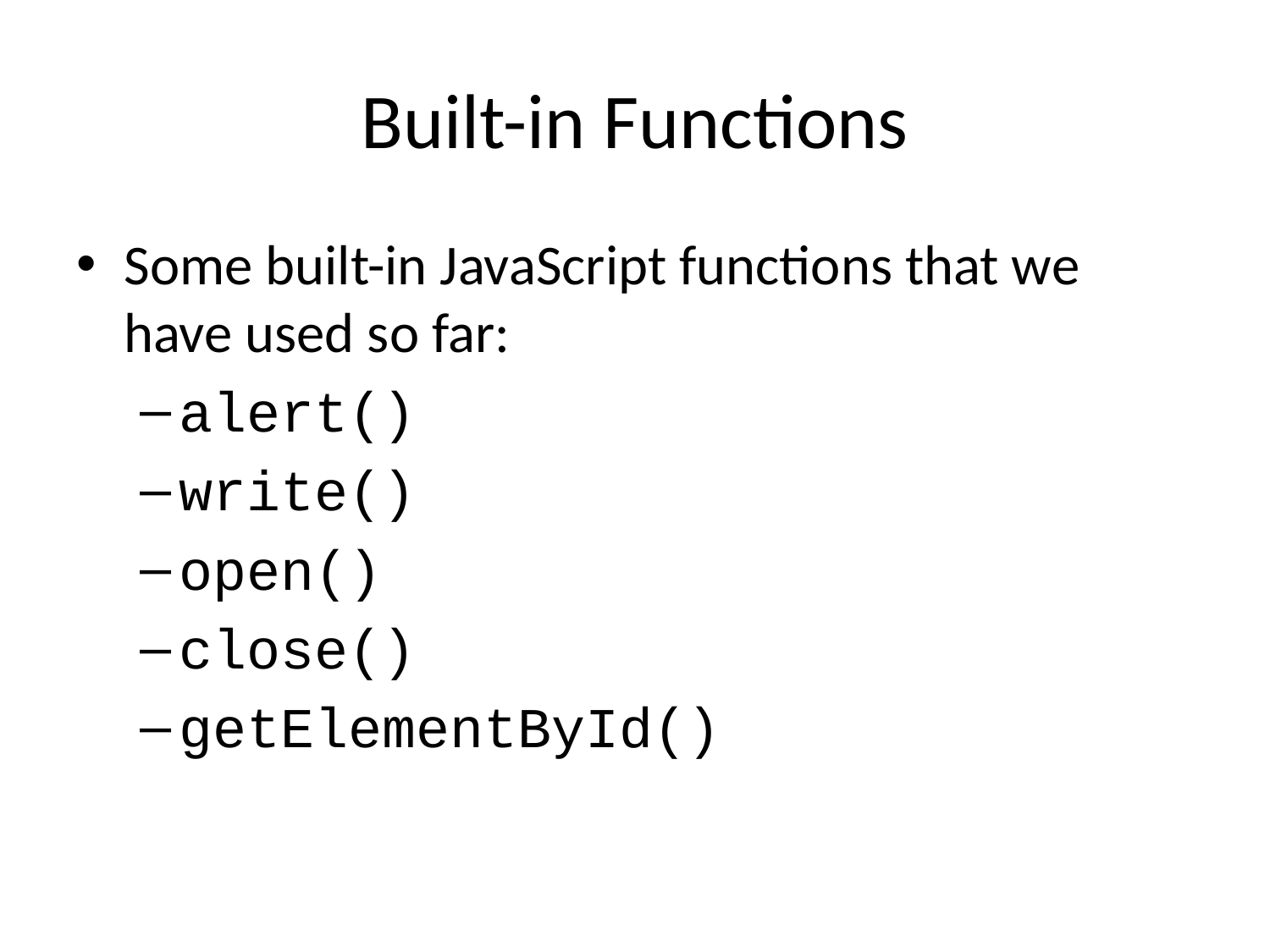

# Built-in Functions
Some built-in JavaScript functions that we have used so far:
alert()
write()
open()
close()
getElementById()